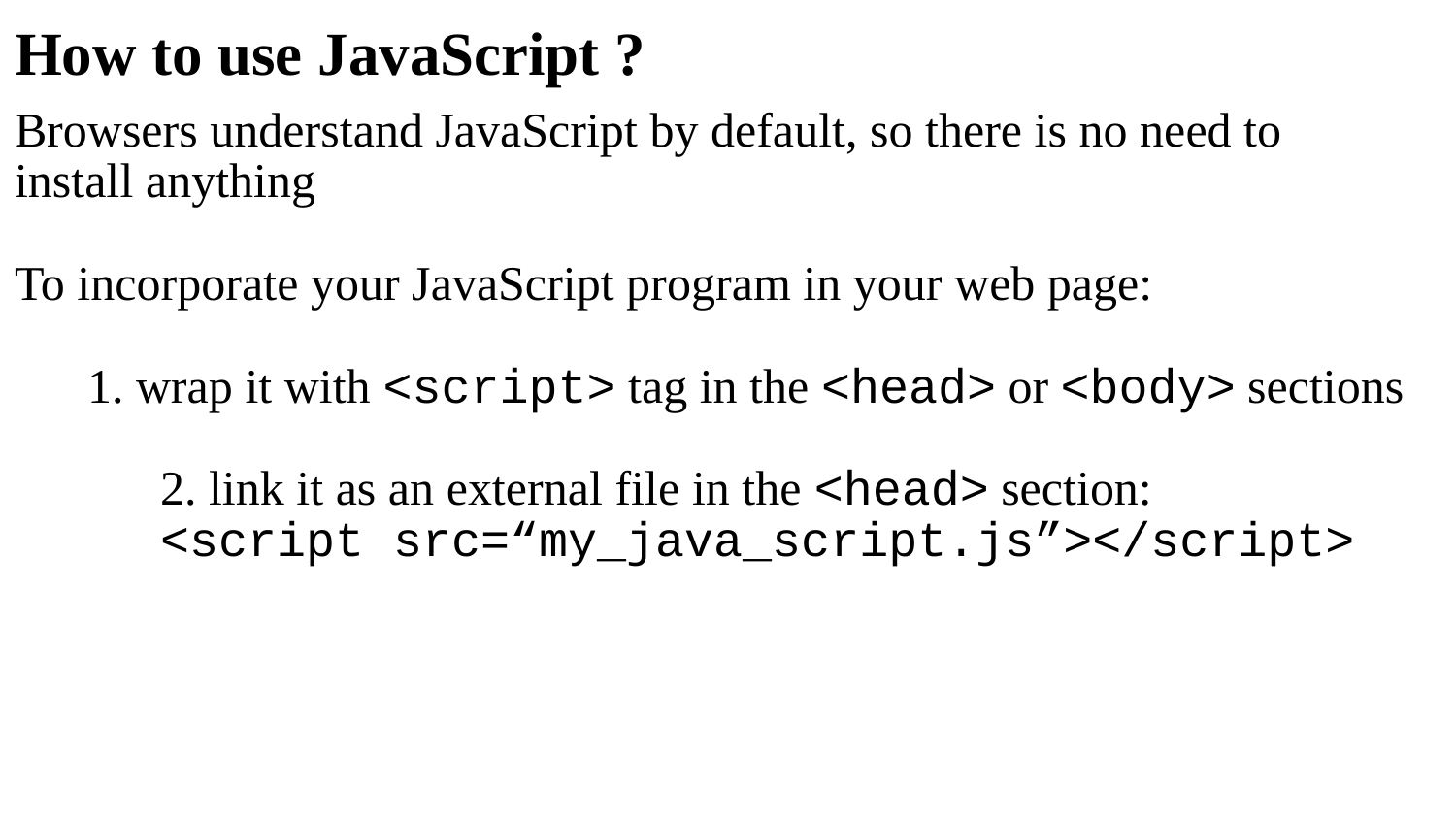

# How to use JavaScript ?
Browsers understand JavaScript by default, so there is no need to install anything

To incorporate your JavaScript program in your web page:

1. wrap it with <script> tag in the <head> or <body> sections

	2. link it as an external file in the <head> section:
	<script src=“my_java_script.js”></script>